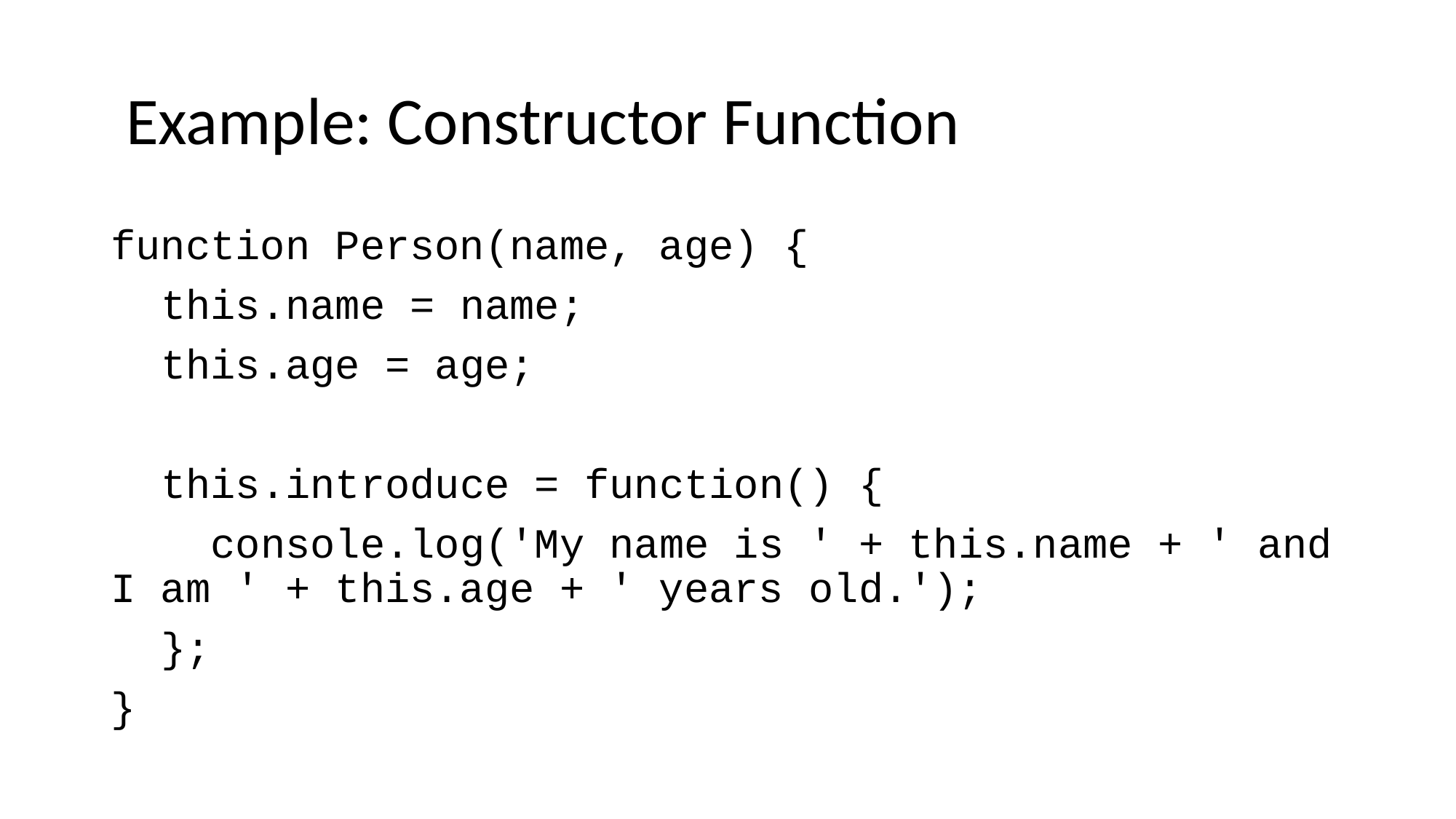

# Example: Constructor Function
function Person(name, age) {
  this.name = name;
  this.age = age;

  this.introduce = function() {
    console.log('My name is ' + this.name + ' and I am ' + this.age + ' years old.');
  };
}